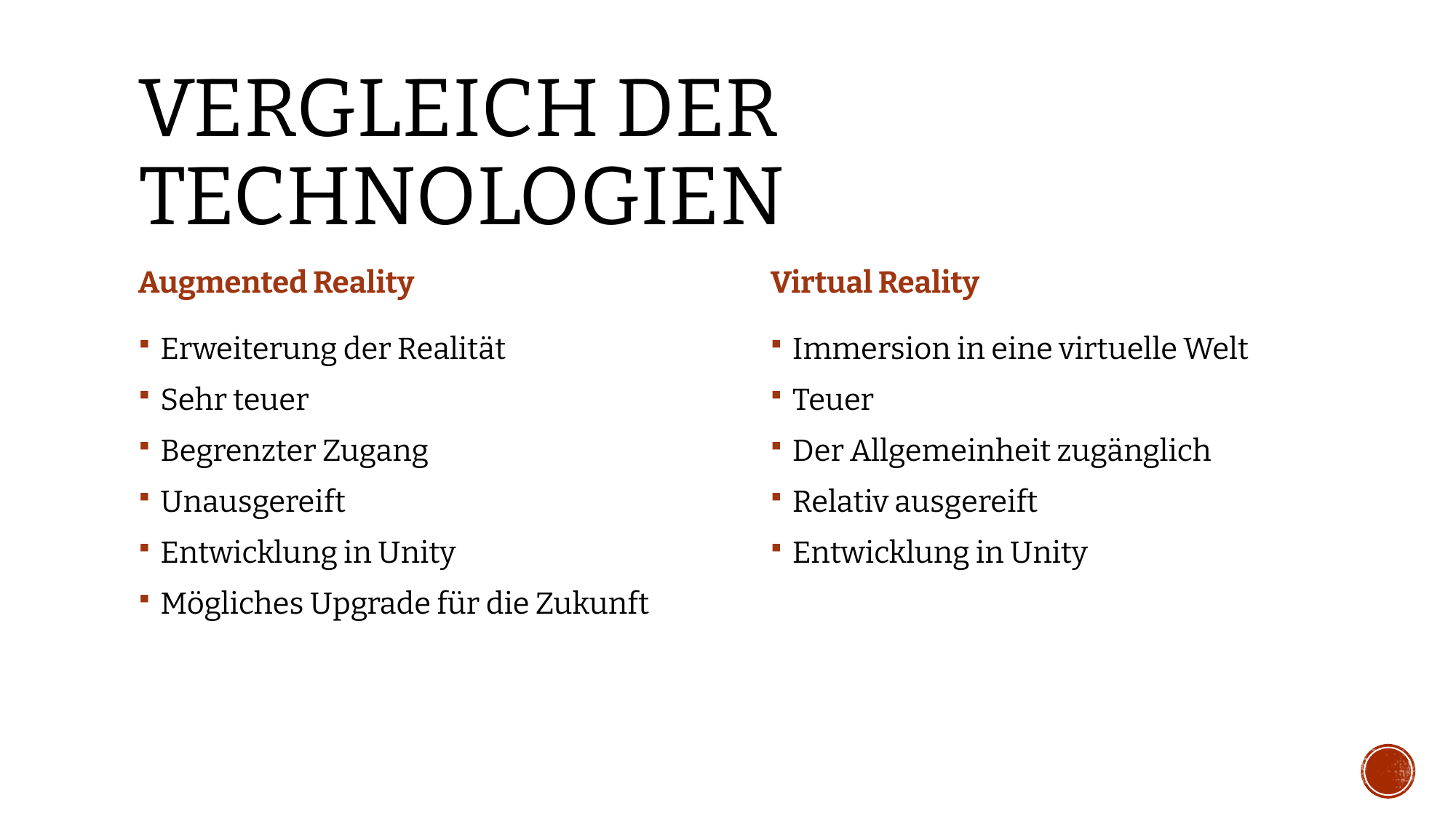

# Vergleich der technologien
Augmented Reality
Virtual Reality
Erweiterung der Realität
Sehr teuer
Begrenzter Zugang
Unausgereift
Entwicklung in Unity
Mögliches Upgrade für die Zukunft
Immersion in eine virtuelle Welt
Teuer
Der Allgemeinheit zugänglich
Relativ ausgereift
Entwicklung in Unity